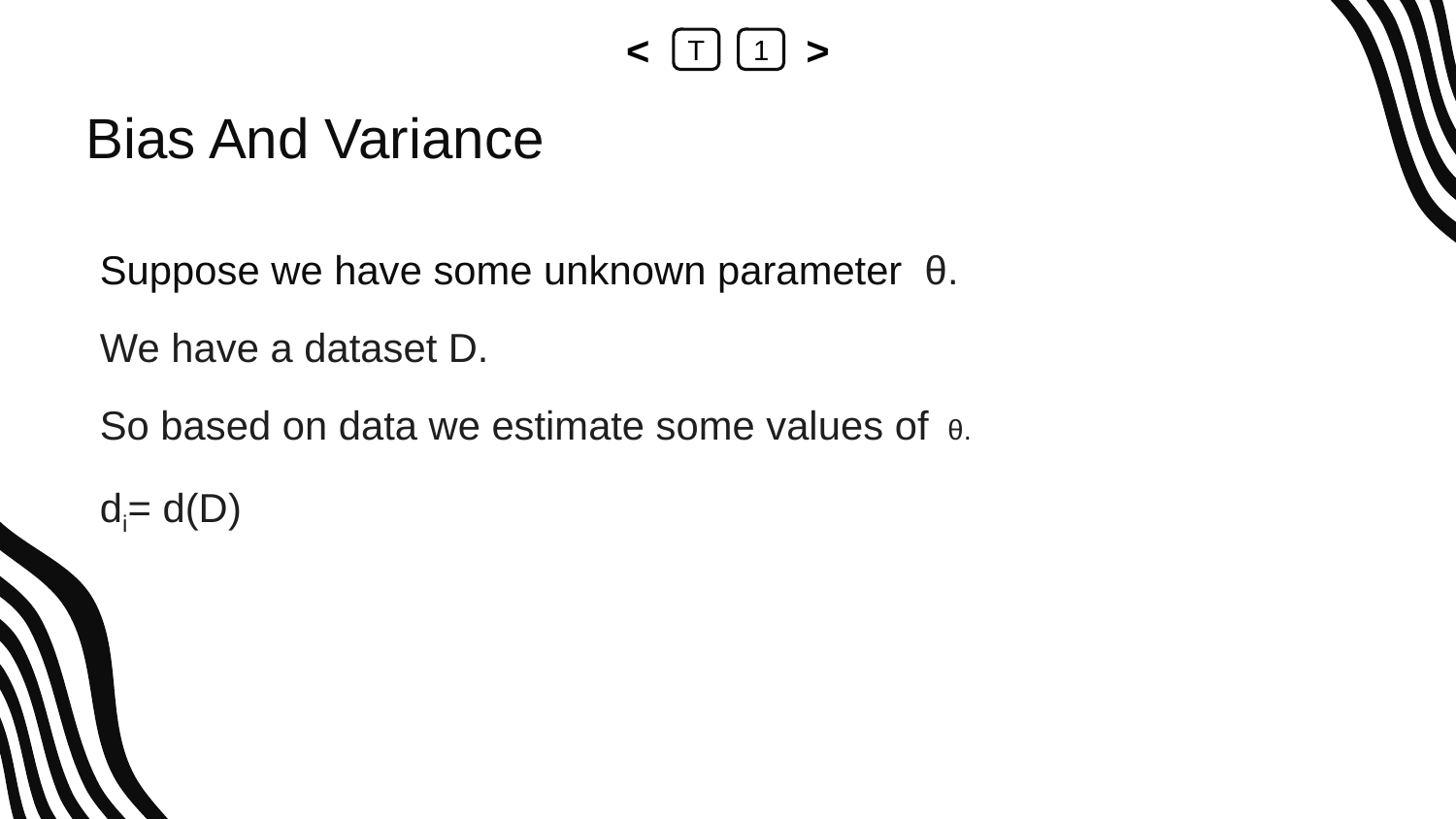

<
T
1
>
# Bias And Variance
Suppose we have some unknown parameter  θ.

We have a dataset D.

So based on data we estimate some values of  θ.

di= d(D)